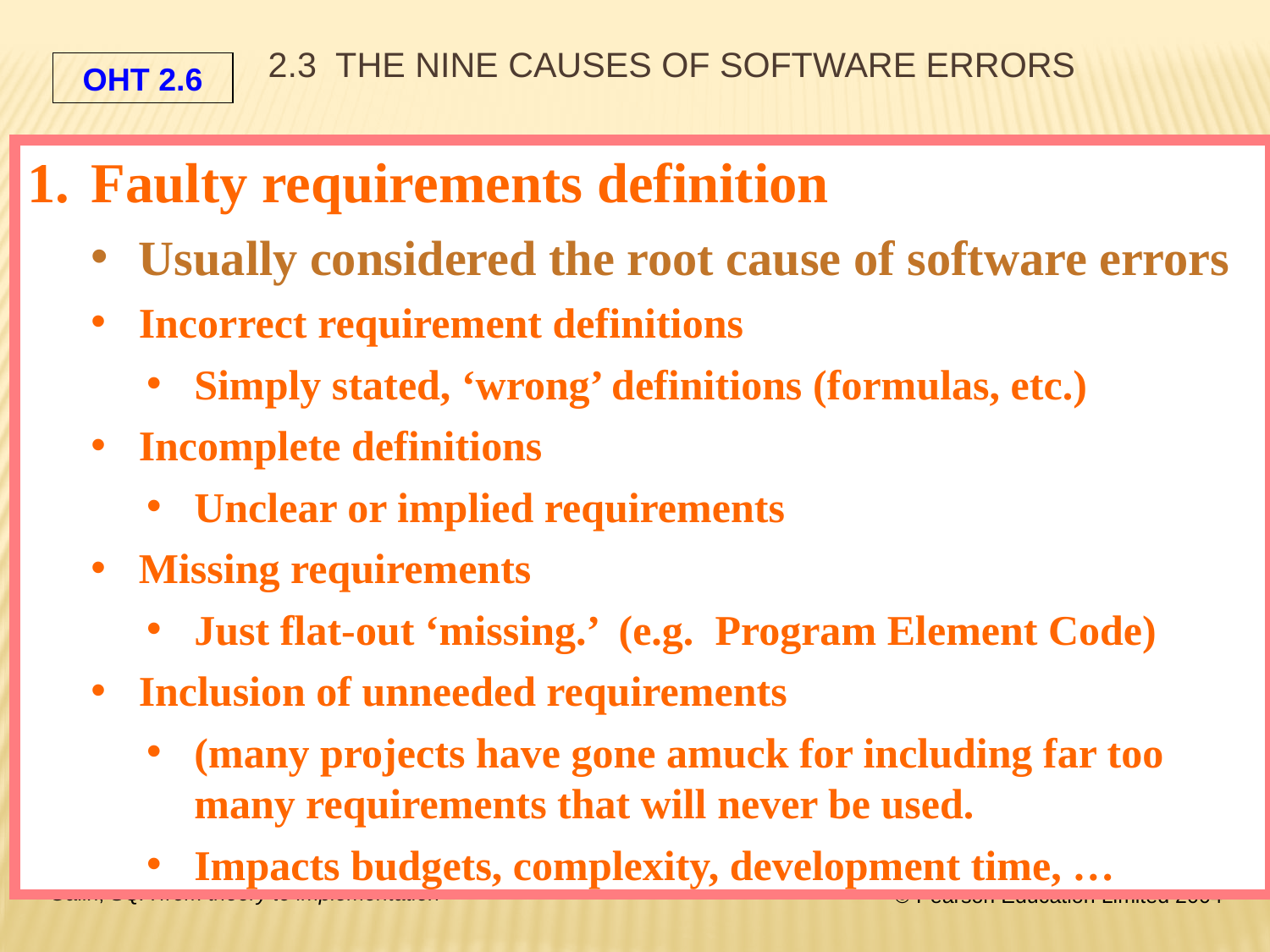

# 2.3  The Nine Causes of Software ErrorS
Faulty requirements definition
Usually considered the root cause of software errors
Incorrect requirement definitions
Simply stated, ‘wrong’ definitions (formulas, etc.)
Incomplete definitions
Unclear or implied requirements
Missing requirements
Just flat-out ‘missing.’  (e.g.  Program Element Code)
Inclusion of unneeded requirements
(many projects have gone amuck for including far too many requirements that will never be used.
Impacts budgets, complexity, development time, …